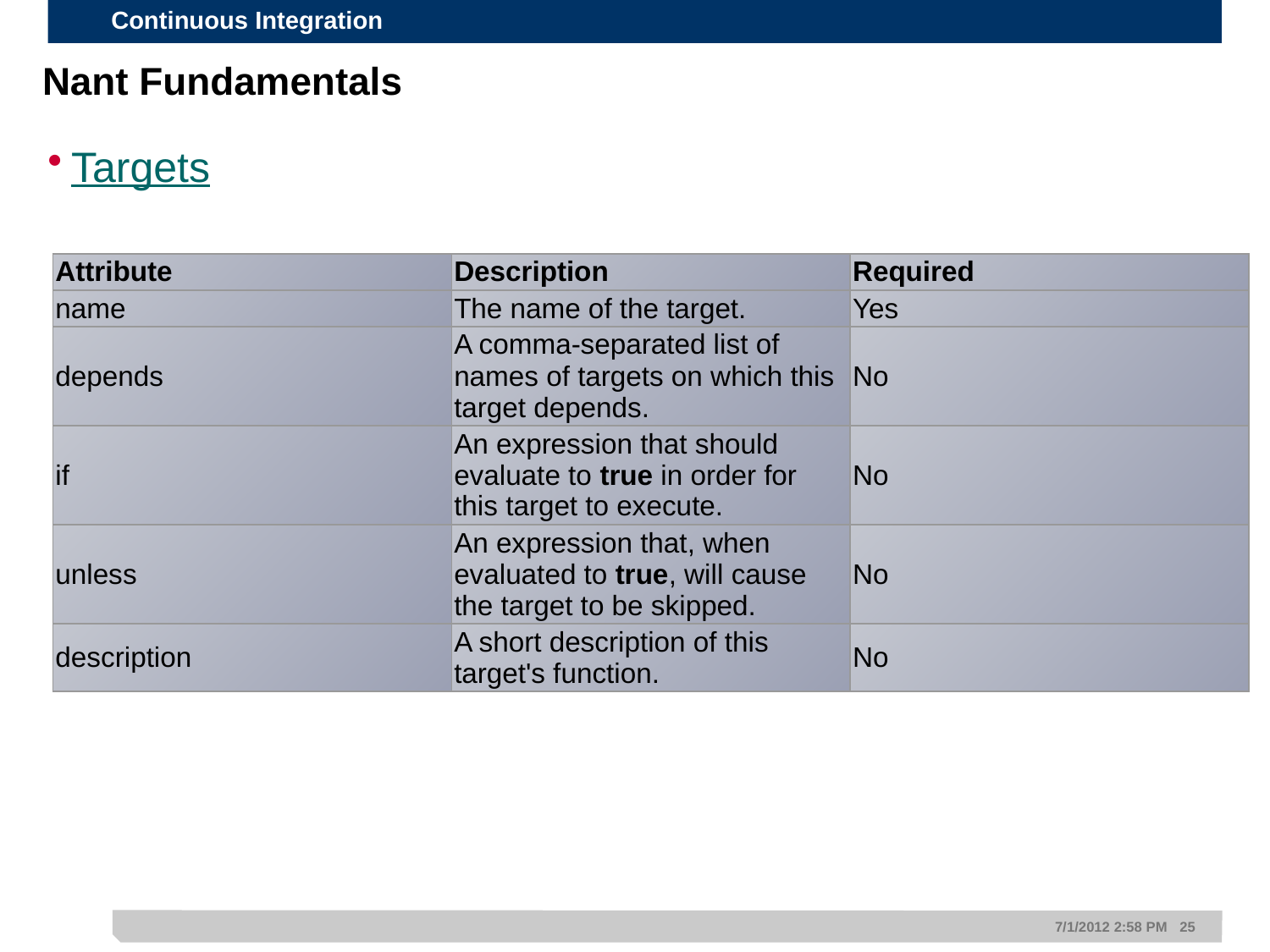

# Nant Fundamentals
Targets

| Attribute | Description | Required |
| --- | --- | --- |
| name | The name of the target. | Yes |
| depends | A comma-separated list of names of targets on which this target depends. | No |
| if | An expression that should evaluate to true in order for this target to execute. | No |
| unless | An expression that, when evaluated to true, will cause the target to be skipped. | No |
| description | A short description of this target's function. | No |